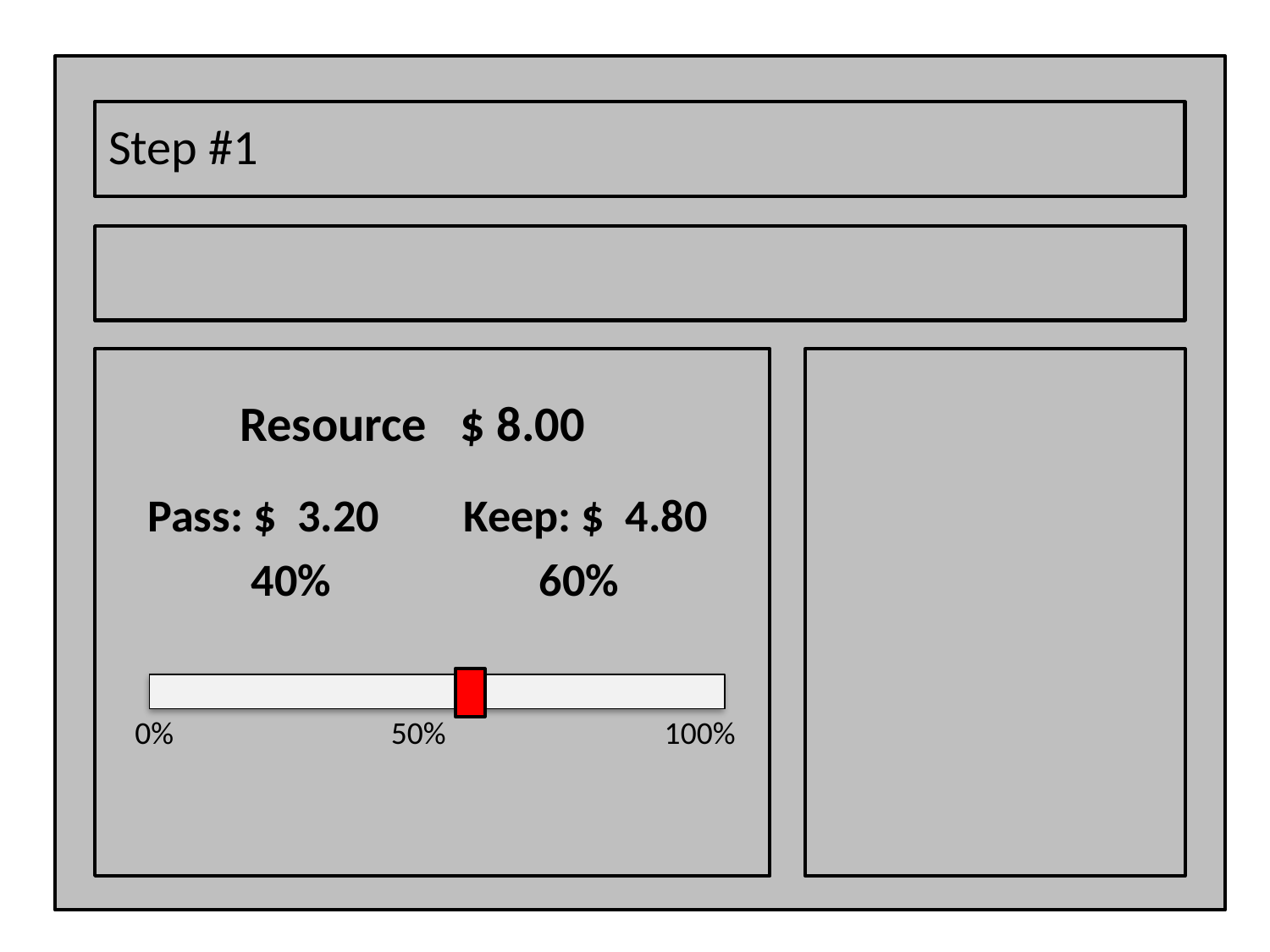

Step #1

  Resource   $ 8.00
Pass: $  3.20	      Keep: $  4.80
          40%		 60%

0%	                  50%	        	   100%